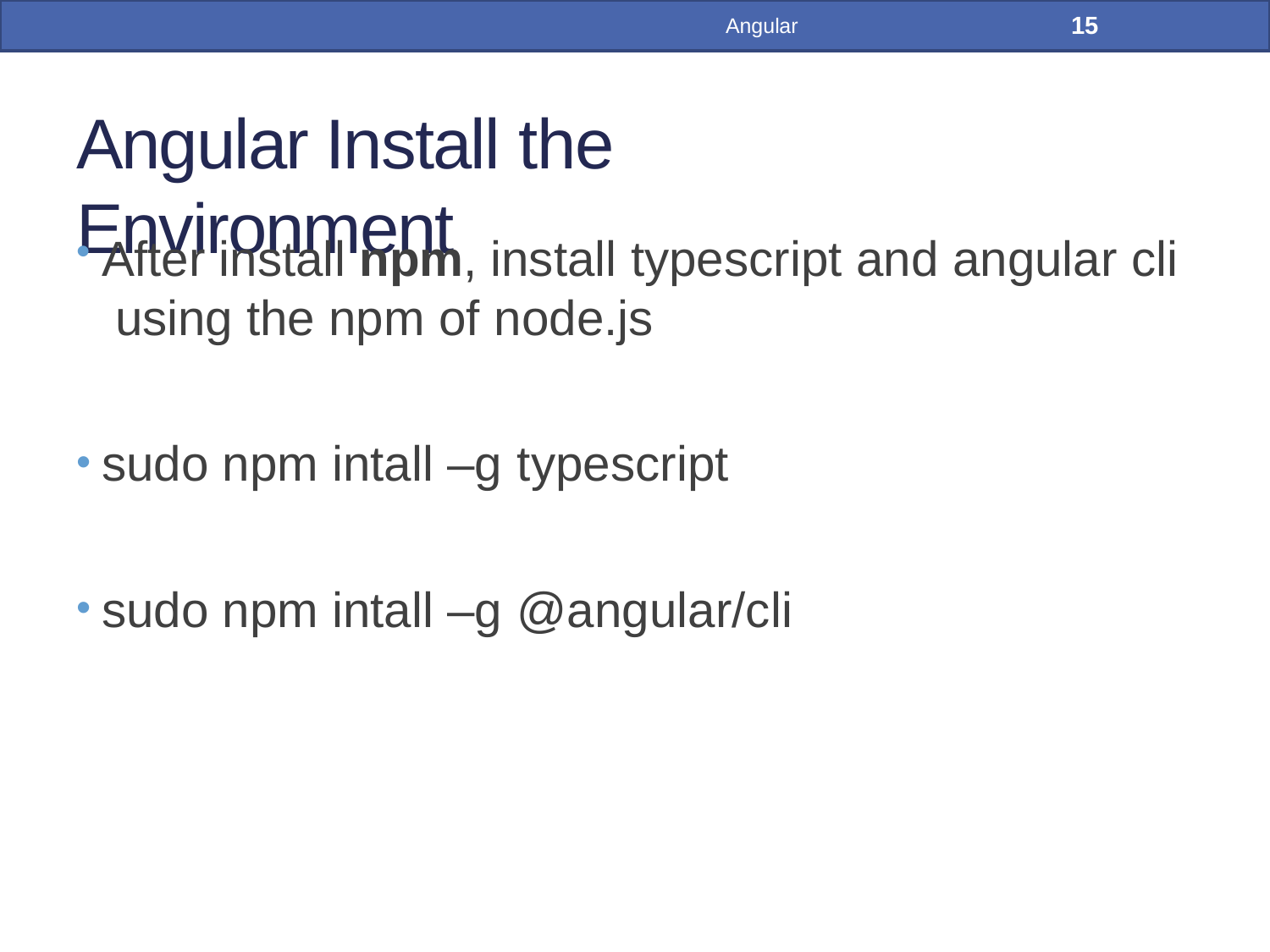

15
Angular
# Angular Install the Environment
After install npm, install typescript and angular cli  using the npm of node.js

sudo npm intall –g typescript

sudo npm intall –g @angular/cli